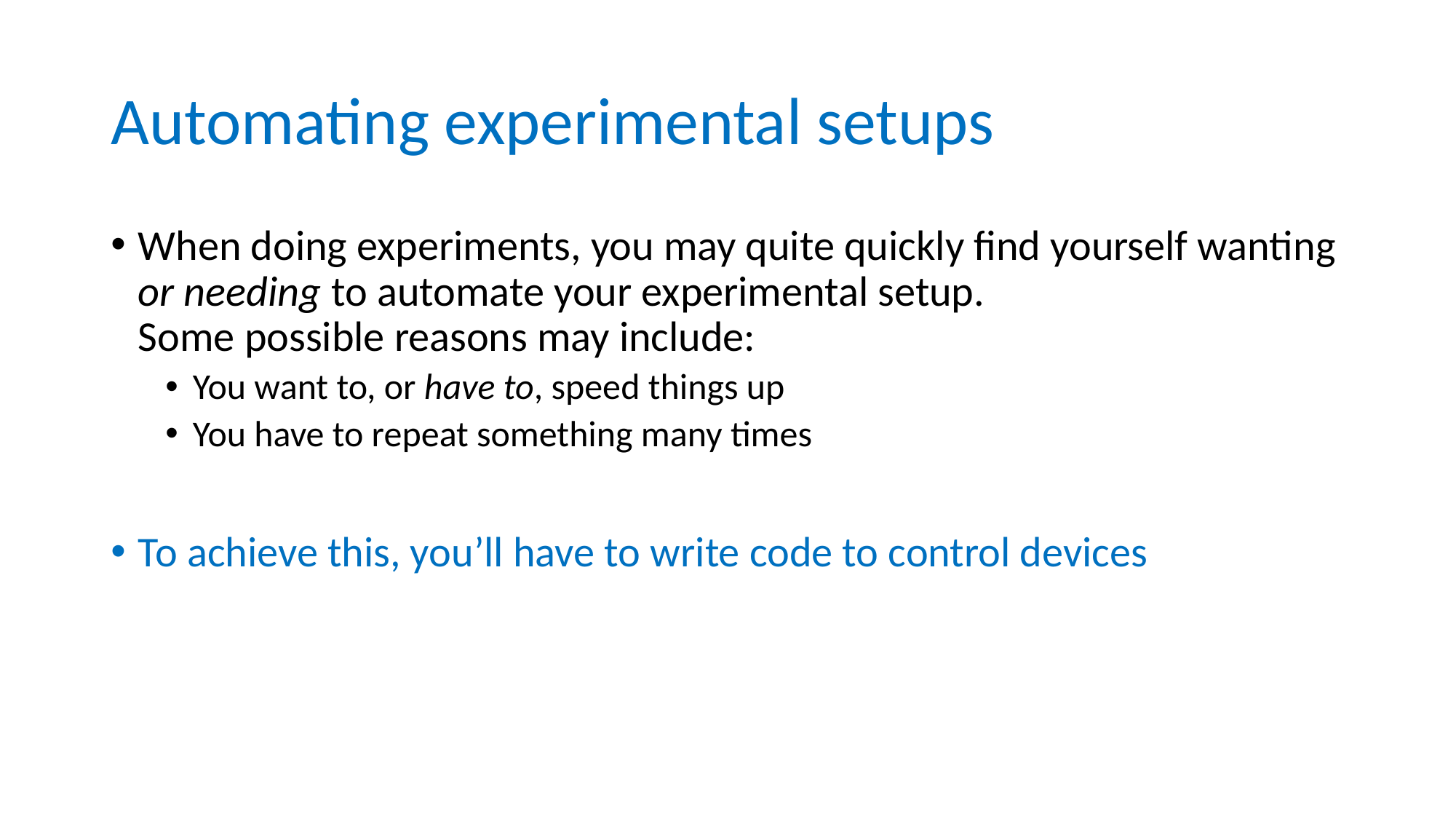

# Automating experimental setups
When doing experiments, you may quite quickly find yourself wanting or needing to automate your experimental setup.
Some possible reasons may include:
You want to, or have to, speed things up
You have to repeat something many times

To achieve this, you’ll have to write code to control devices